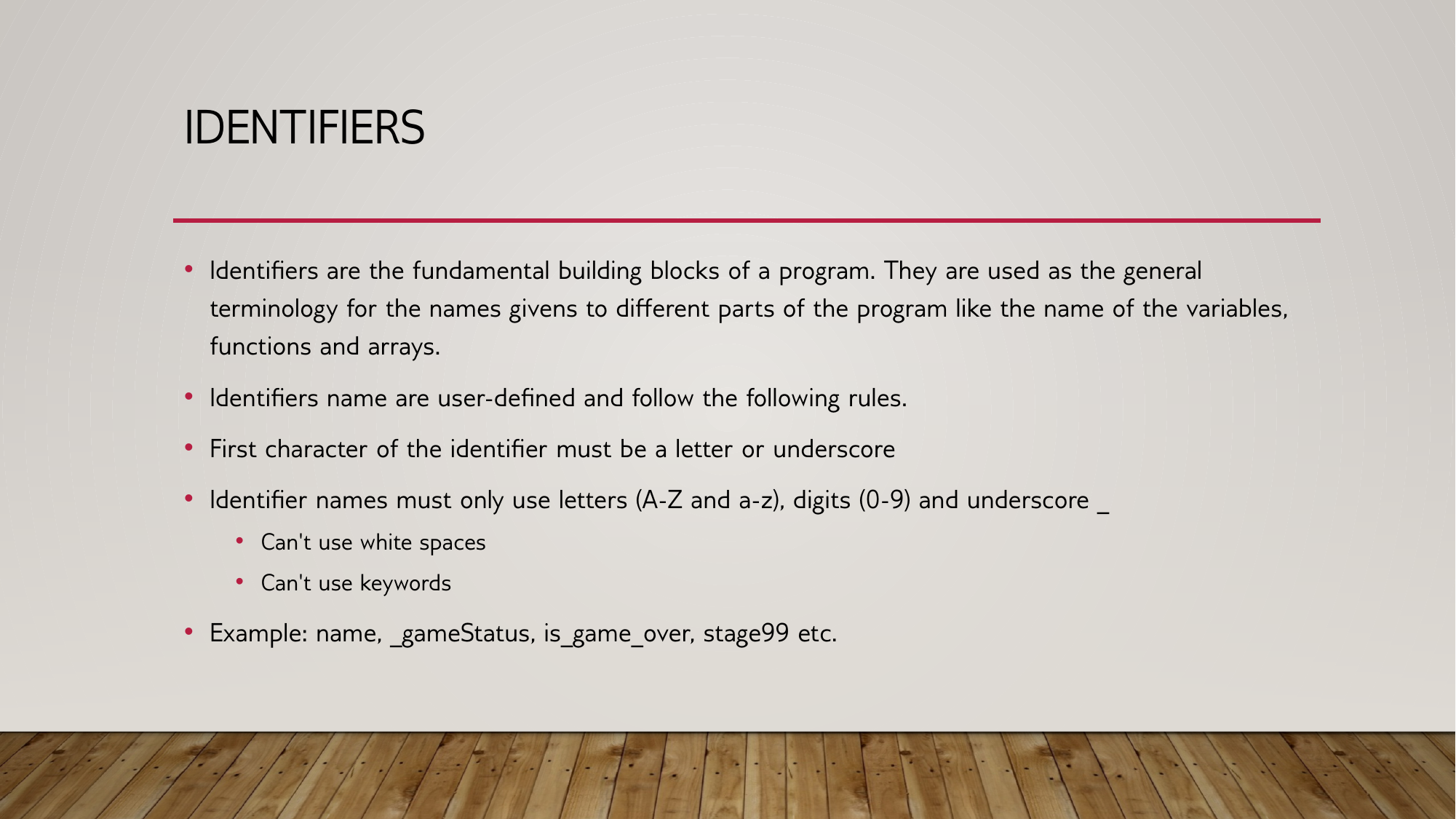

# Identifiers
Identifiers are the fundamental building blocks of a program. They are used as the general terminology for the names givens to different parts of the program like the name of the variables, functions and arrays.
Identifiers name are user-defined and follow the following rules.
First character of the identifier must be a letter or underscore
Identifier names must only use letters (A-Z and a-z), digits (0-9) and underscore _
Can't use white spaces
Can't use keywords
Example: name, _gameStatus, is_game_over, stage99 etc.